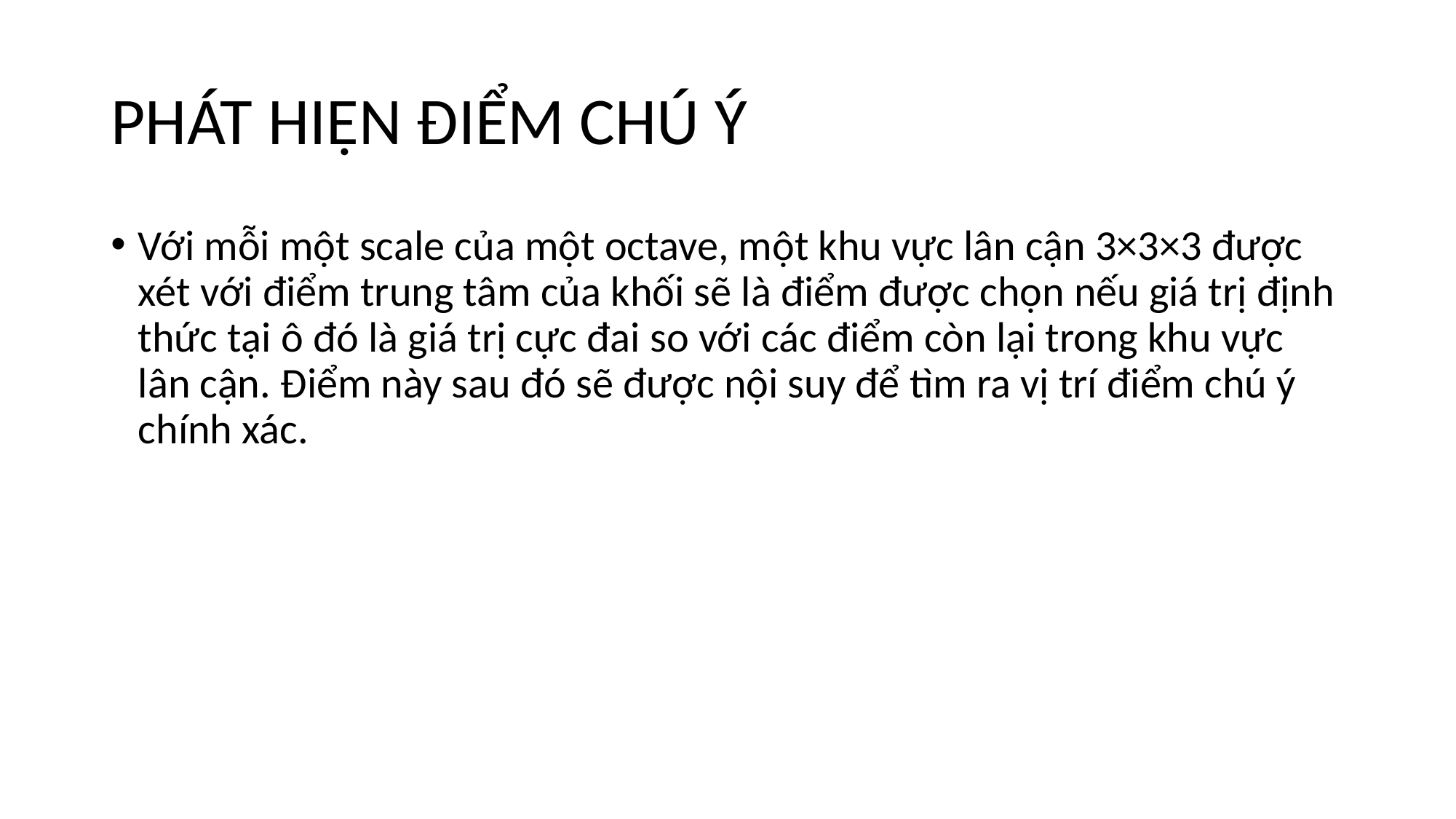

# PHÁT HIỆN ĐIỂM CHÚ Ý
Với mỗi một scale của một octave, một khu vực lân cận 3×3×3 được xét với điểm trung tâm của khối sẽ là điểm được chọn nếu giá trị định thức tại ô đó là giá trị cực đai so với các điểm còn lại trong khu vực lân cận. Điểm này sau đó sẽ được nội suy để tìm ra vị trí điểm chú ý chính xác.